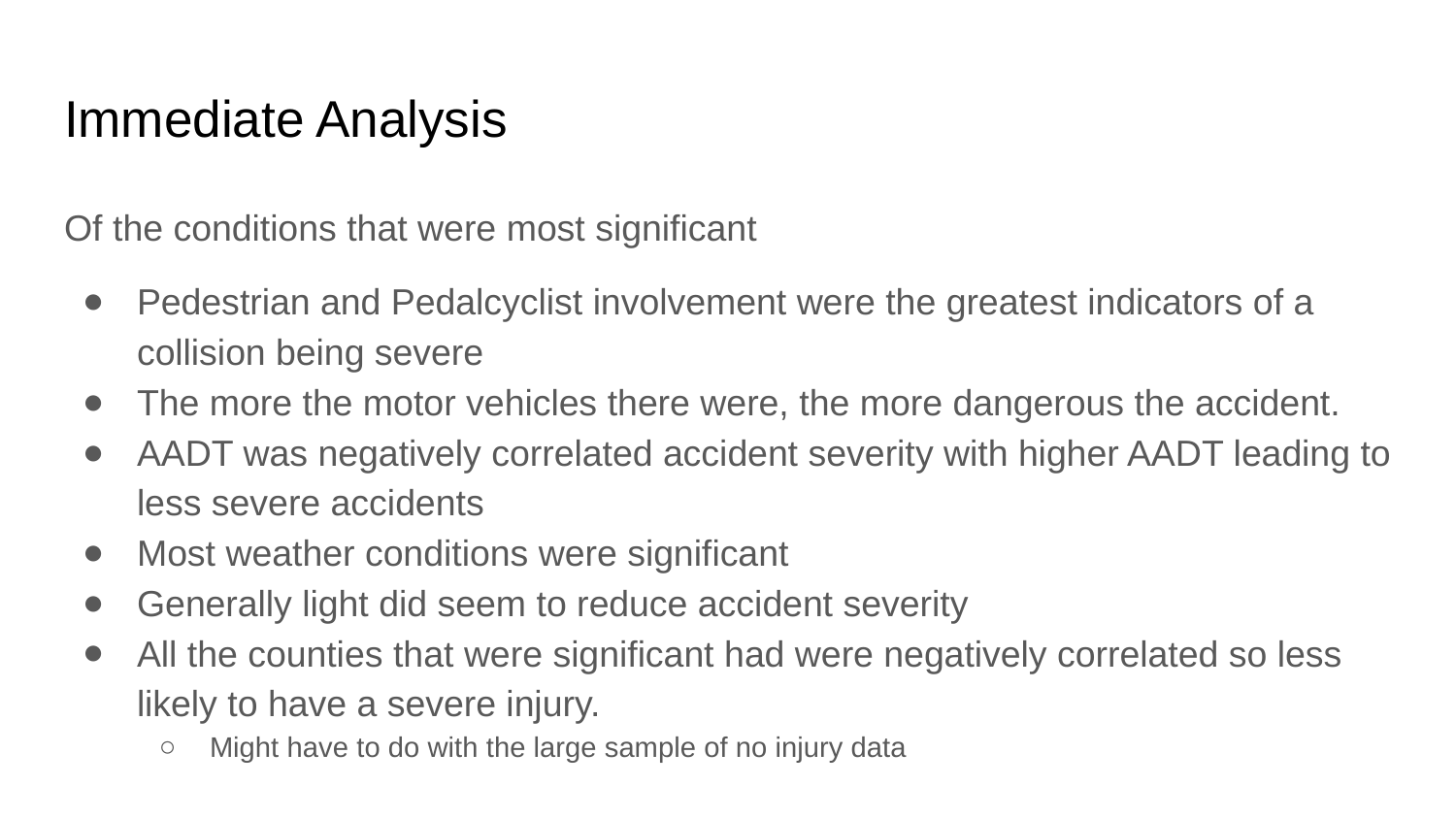

# Immediate Analysis
Of the conditions that were most significant
Pedestrian and Pedalcyclist involvement were the greatest indicators of a collision being severe
The more the motor vehicles there were, the more dangerous the accident.
AADT was negatively correlated accident severity with higher AADT leading to less severe accidents
Most weather conditions were significant
Generally light did seem to reduce accident severity
All the counties that were significant had were negatively correlated so less likely to have a severe injury.
Might have to do with the large sample of no injury data